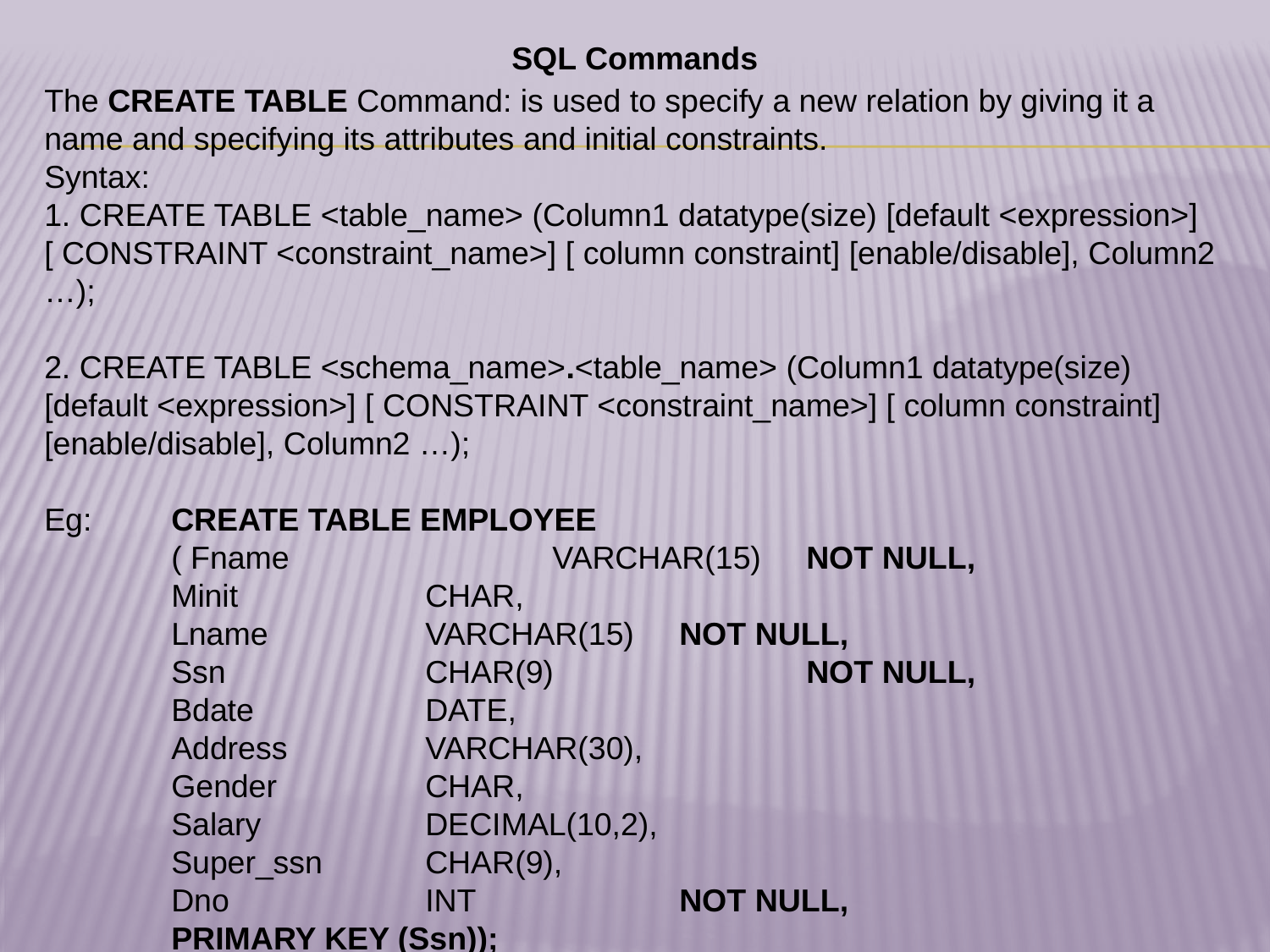

SQL Commands
The CREATE TABLE Command: is used to specify a new relation by giving it a name and specifying its attributes and initial constraints.
Syntax:
1. CREATE TABLE <table_name> (Column1 datatype(size) [default <expression>] [ CONSTRAINT <constraint_name>] [ column constraint] [enable/disable], Column2 …);

2. CREATE TABLE <schema_name>.<table_name> (Column1 datatype(size) [default <expression>] [ CONSTRAINT <constraint_name>] [ column constraint] [enable/disable], Column2 …);

Eg:	CREATE TABLE EMPLOYEE
 	( Fname 		VARCHAR(15) 	NOT NULL,
	Minit 		CHAR,
	Lname 		VARCHAR(15) 	NOT NULL,
	Ssn 		CHAR(9) 		NOT NULL,
	Bdate 		DATE,
	Address 		VARCHAR(30),
	Gender 		CHAR,
	Salary 		DECIMAL(10,2),
	Super_ssn 	CHAR(9),
	Dno 		INT 		NOT NULL,
	PRIMARY KEY (Ssn));